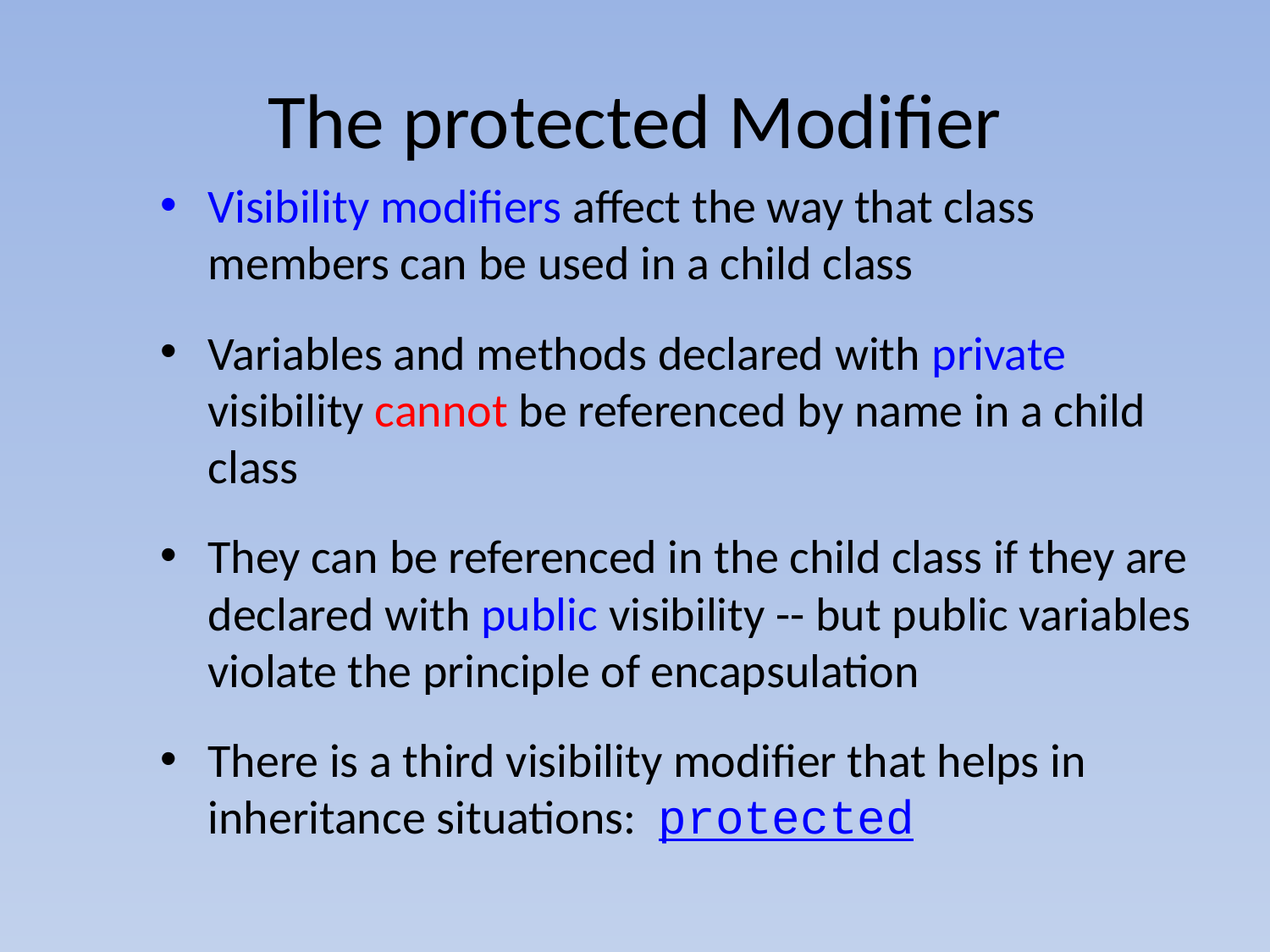

# The protected Modifier
Visibility modifiers affect the way that class members can be used in a child class
Variables and methods declared with private visibility cannot be referenced by name in a child class
They can be referenced in the child class if they are declared with public visibility -- but public variables violate the principle of encapsulation
There is a third visibility modifier that helps in inheritance situations:  protected